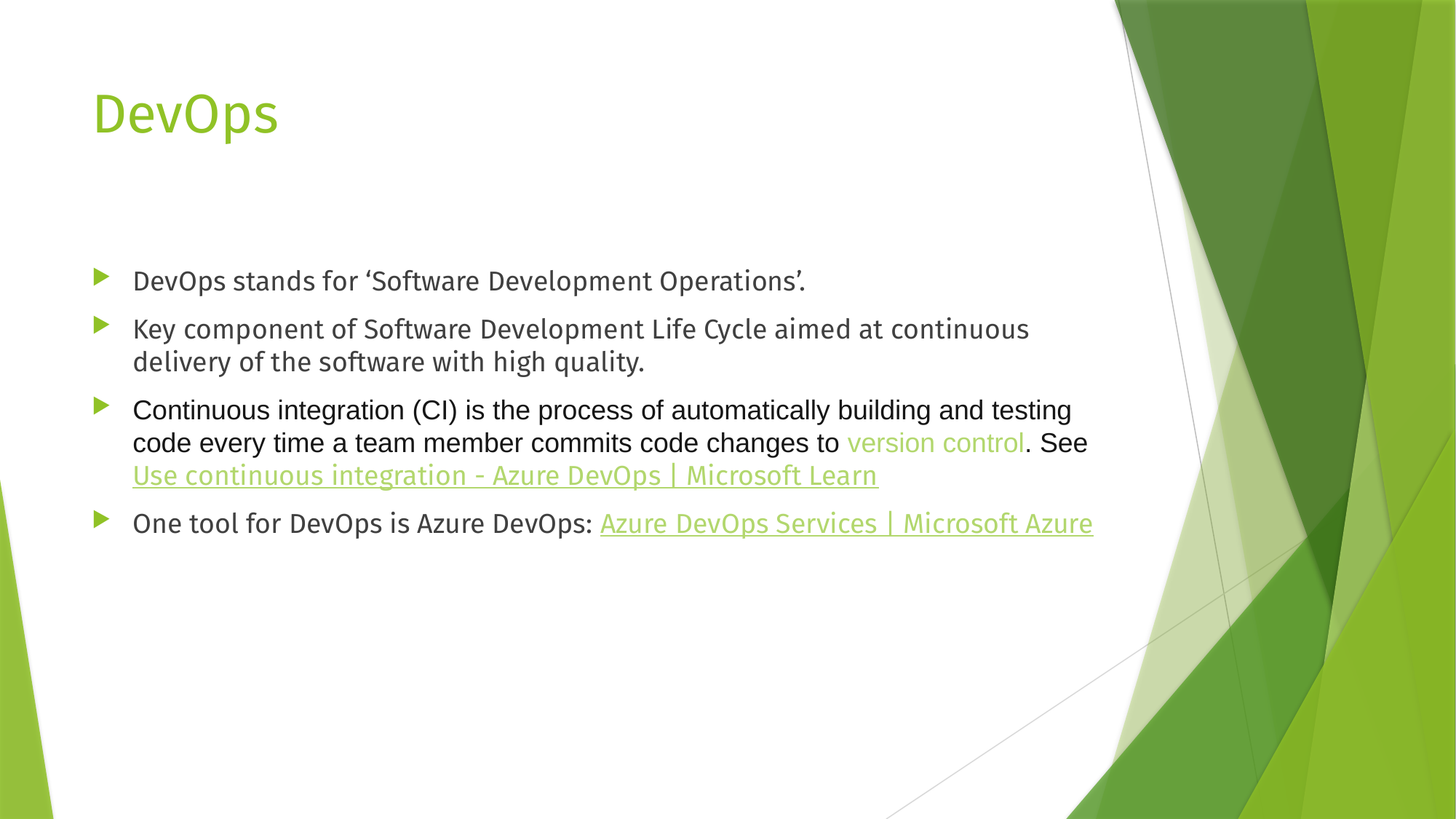

# DevOps
DevOps stands for ‘Software Development Operations’.
Key component of Software Development Life Cycle aimed at continuous delivery of the software with high quality.
Continuous integration (CI) is the process of automatically building and testing code every time a team member commits code changes to version control. See Use continuous integration - Azure DevOps | Microsoft Learn
One tool for DevOps is Azure DevOps: Azure DevOps Services | Microsoft Azure